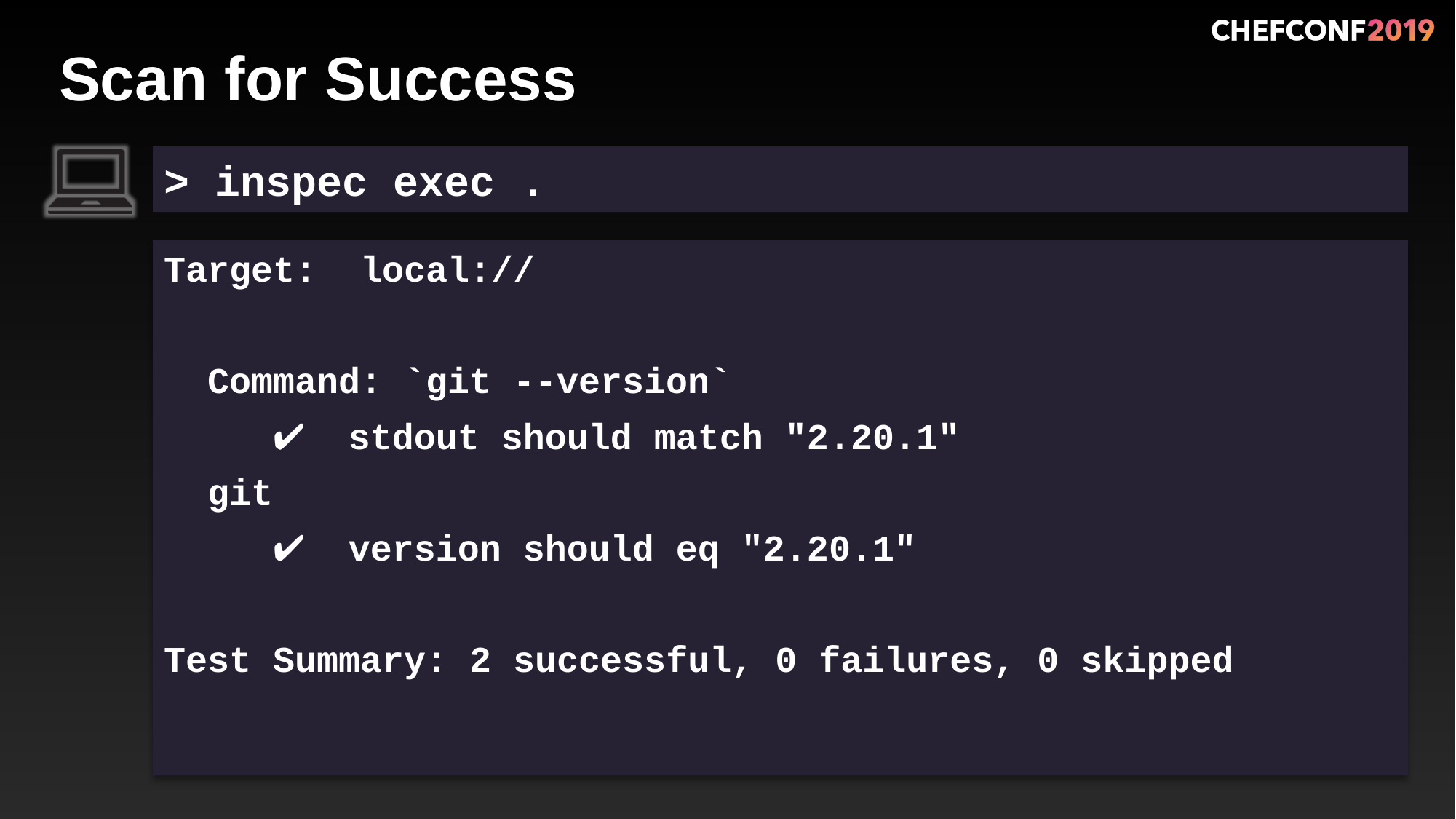

# Scan for Success
> inspec exec .
Target:  local://

  Command: `git --version`
     ✔  stdout should match "2.20.1"
  git
     ✔  version should eq "2.20.1"

Test Summary: 2 successful, 0 failures, 0 skipped